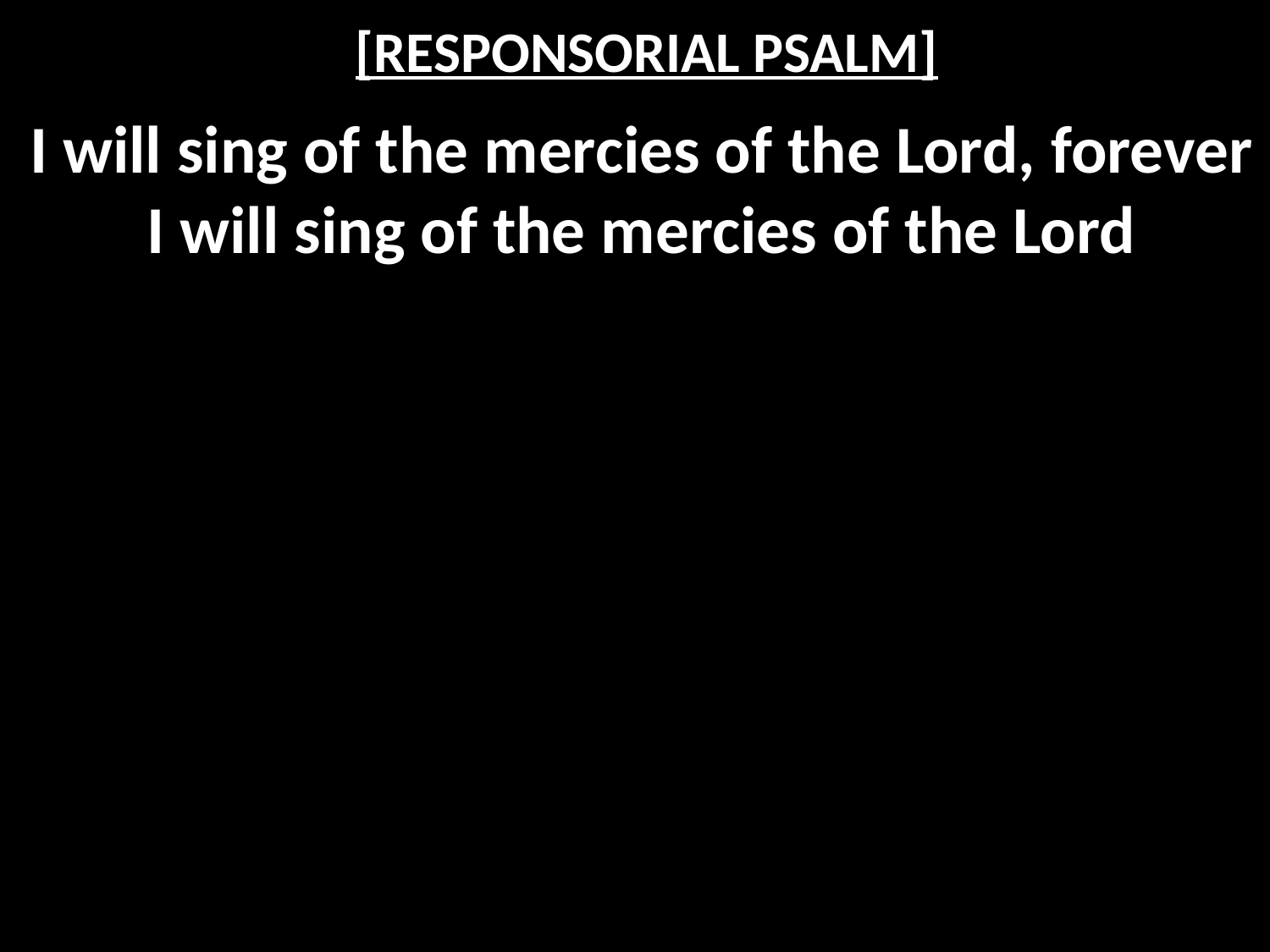

# [RESPONSORIAL PSALM]
I will sing of the mercies of the Lord, forever
I will sing of the mercies of the Lord